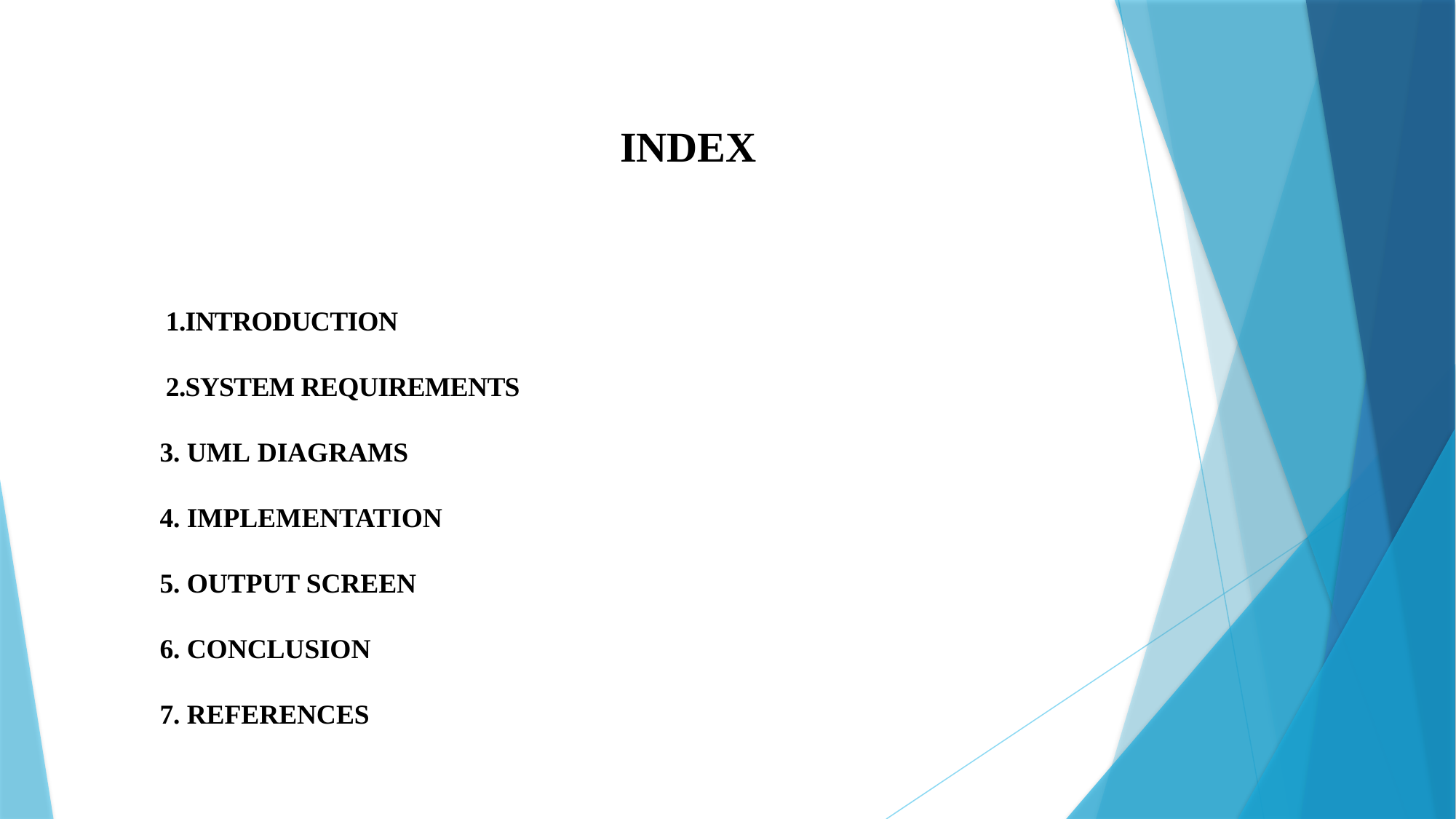

# INDEX

1.INTRODUCTION
2.SYSTEM REQUIREMENTS
3. UML DIAGRAMS
4. IMPLEMENTATION
5. OUTPUT SCREEN
6. CONCLUSION
7. REFERENCES